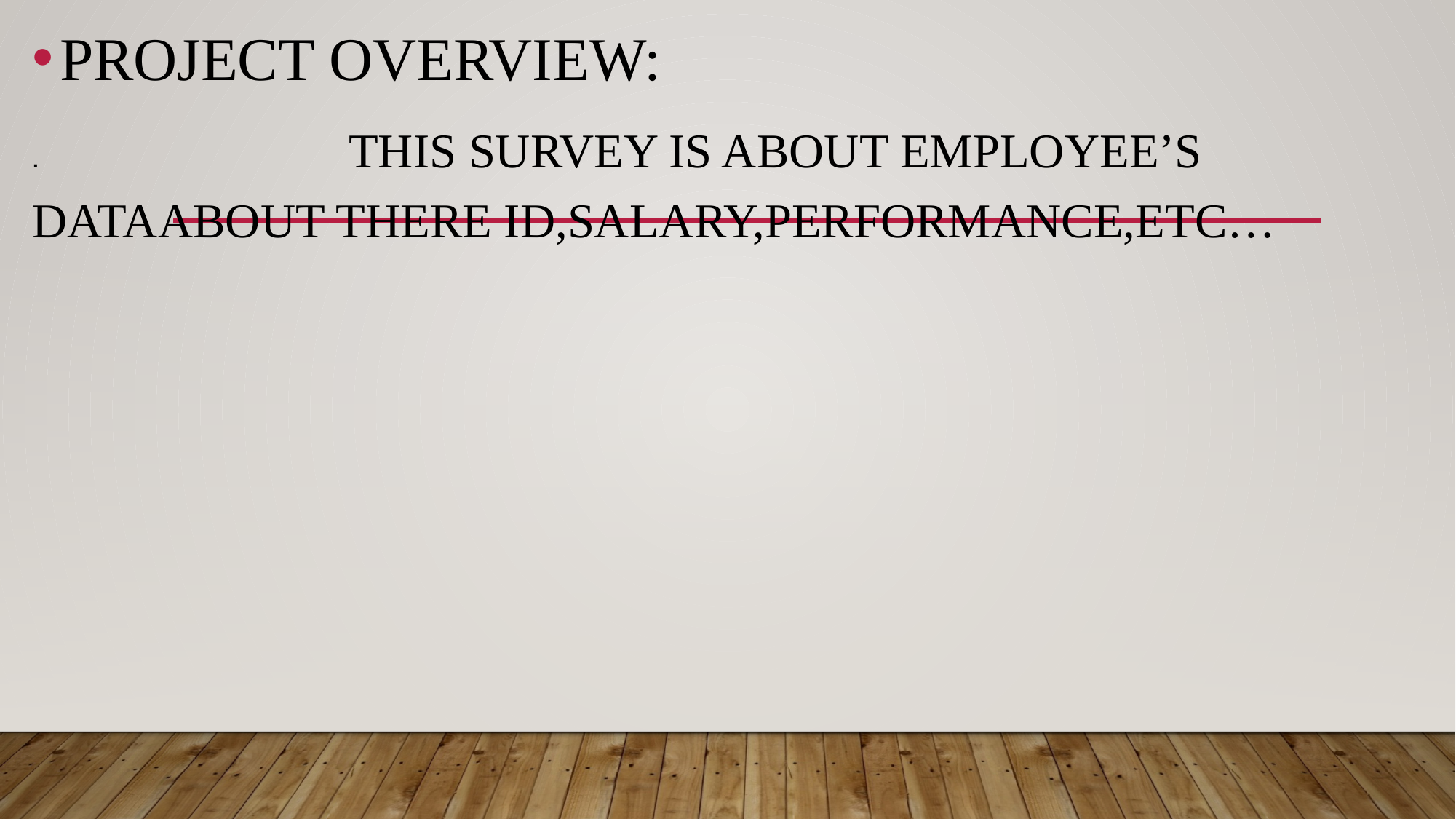

PROJECT OVERVIEW:
.                                  THIS SURVEY IS ABOUT EMPLOYEE’S DATAABOUT THERE ID,SALARY,PERFORMANCE,ETC…